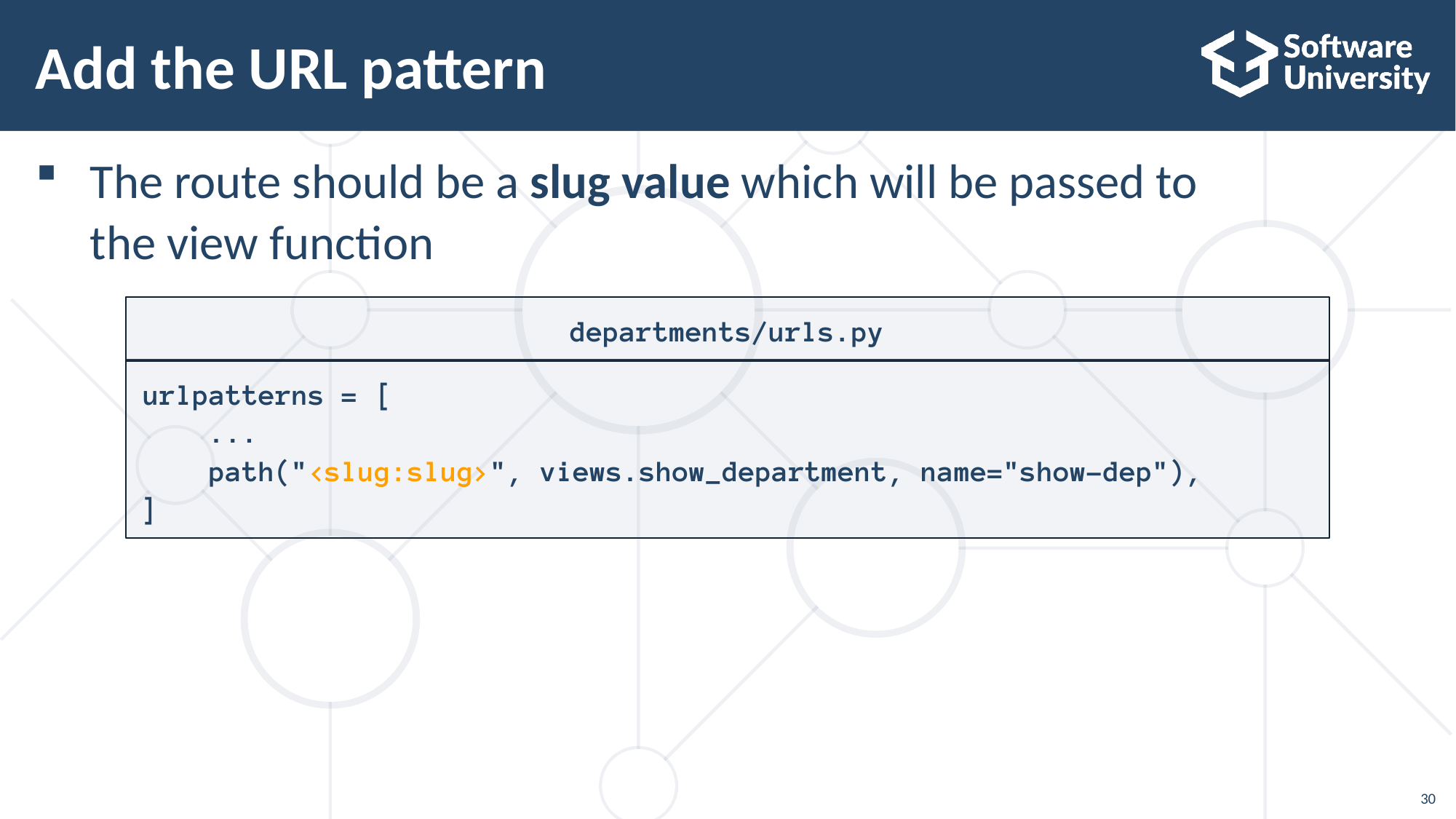

# Add the URL pattern
The route should be a slug value which will be passed to
the view function
departments/urls.py
urlpatterns = [
    ...
    path("<slug:slug>", views.show_department, name="show-dep"),
]
30